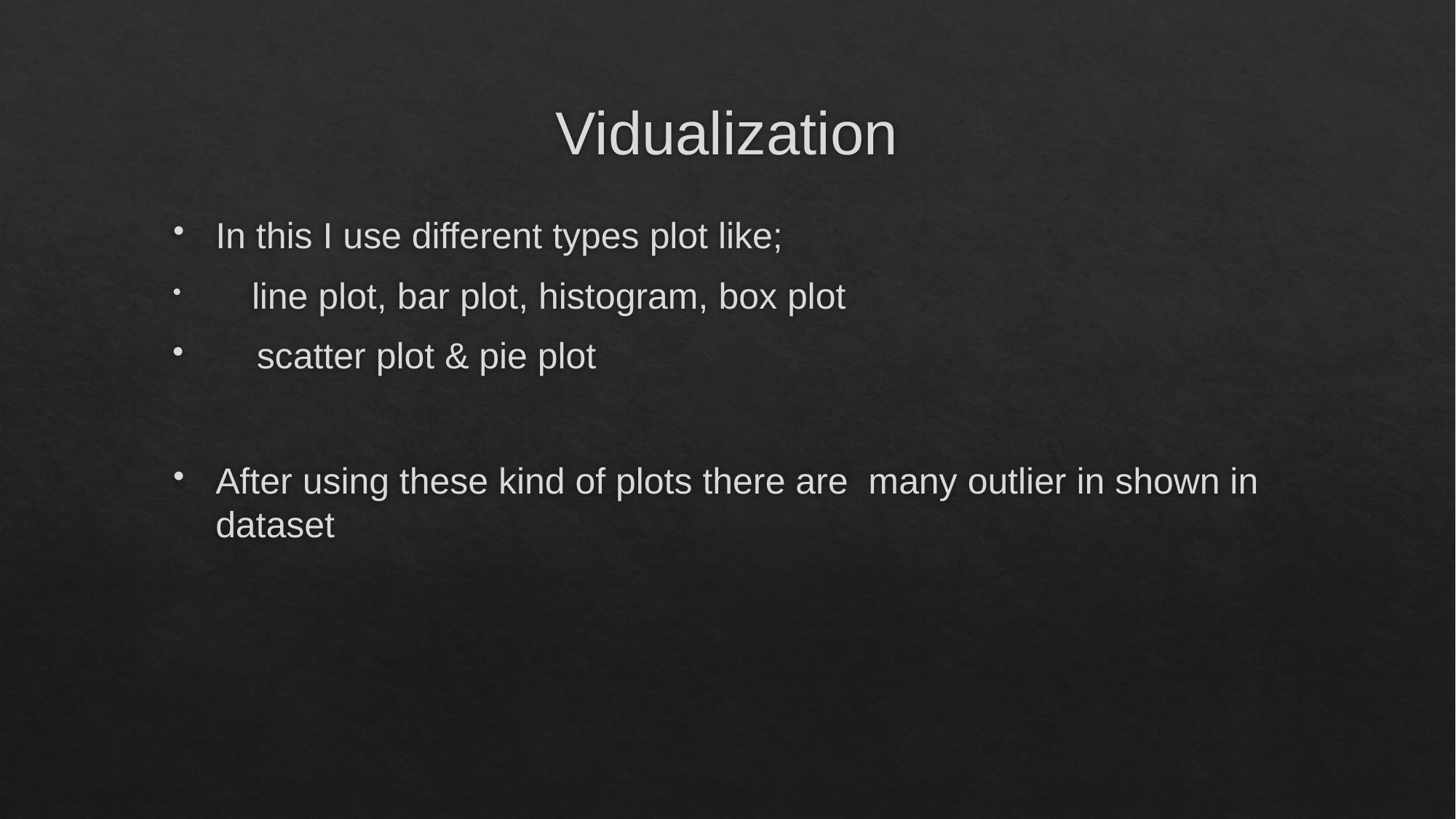

# Vidualization
In this I use different types plot like;
      line plot, bar plot, histogram, box plot
     scatter plot & pie plot

After using these kind of plots there are  many outlier in shown in dataset